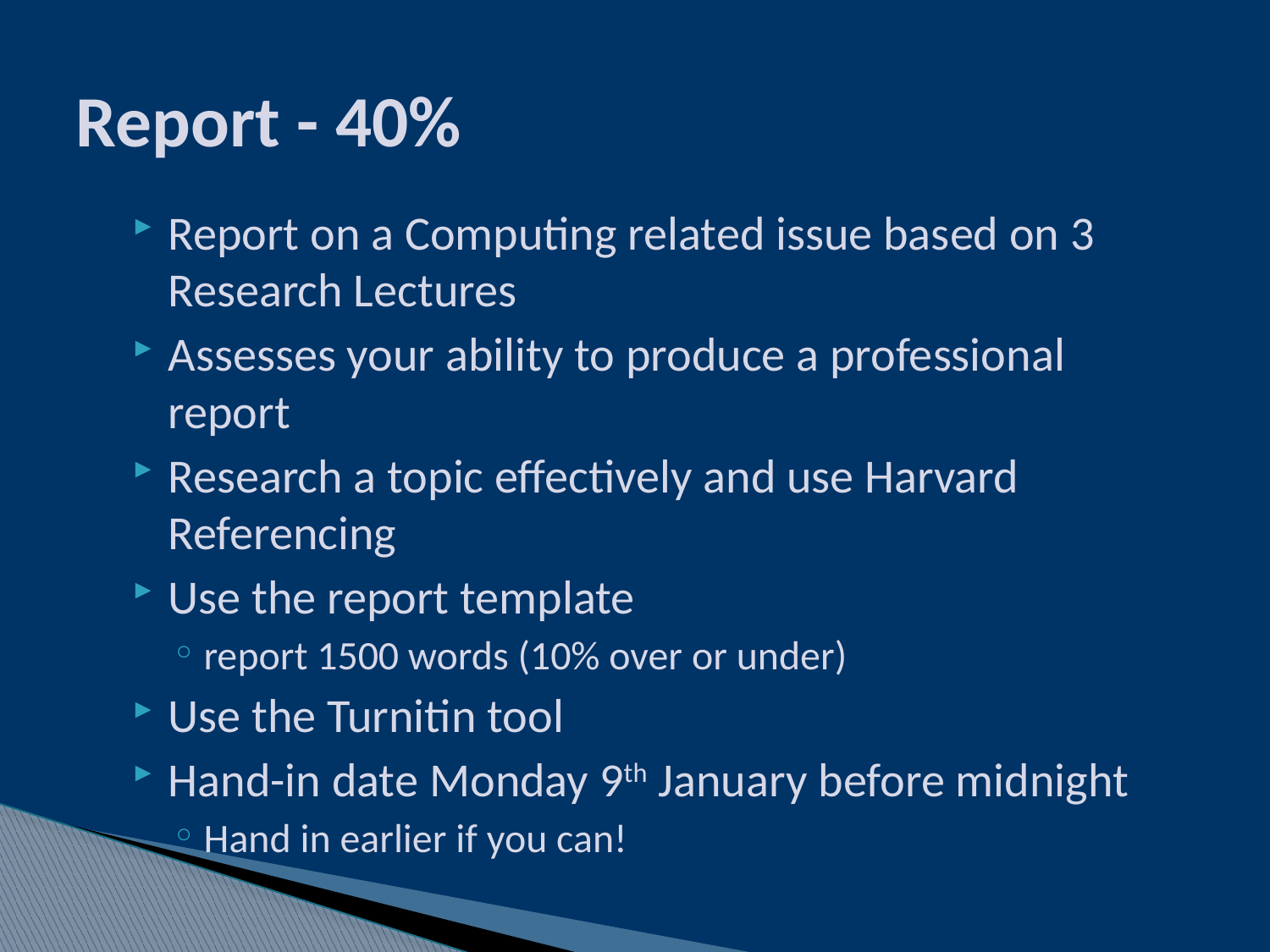

# Report - 40%
Report on a Computing related issue based on 3 Research Lectures
Assesses your ability to produce a professional report
Research a topic effectively and use Harvard Referencing
Use the report template
report 1500 words (10% over or under)
Use the Turnitin tool
Hand-in date Monday 9th January before midnight
Hand in earlier if you can!